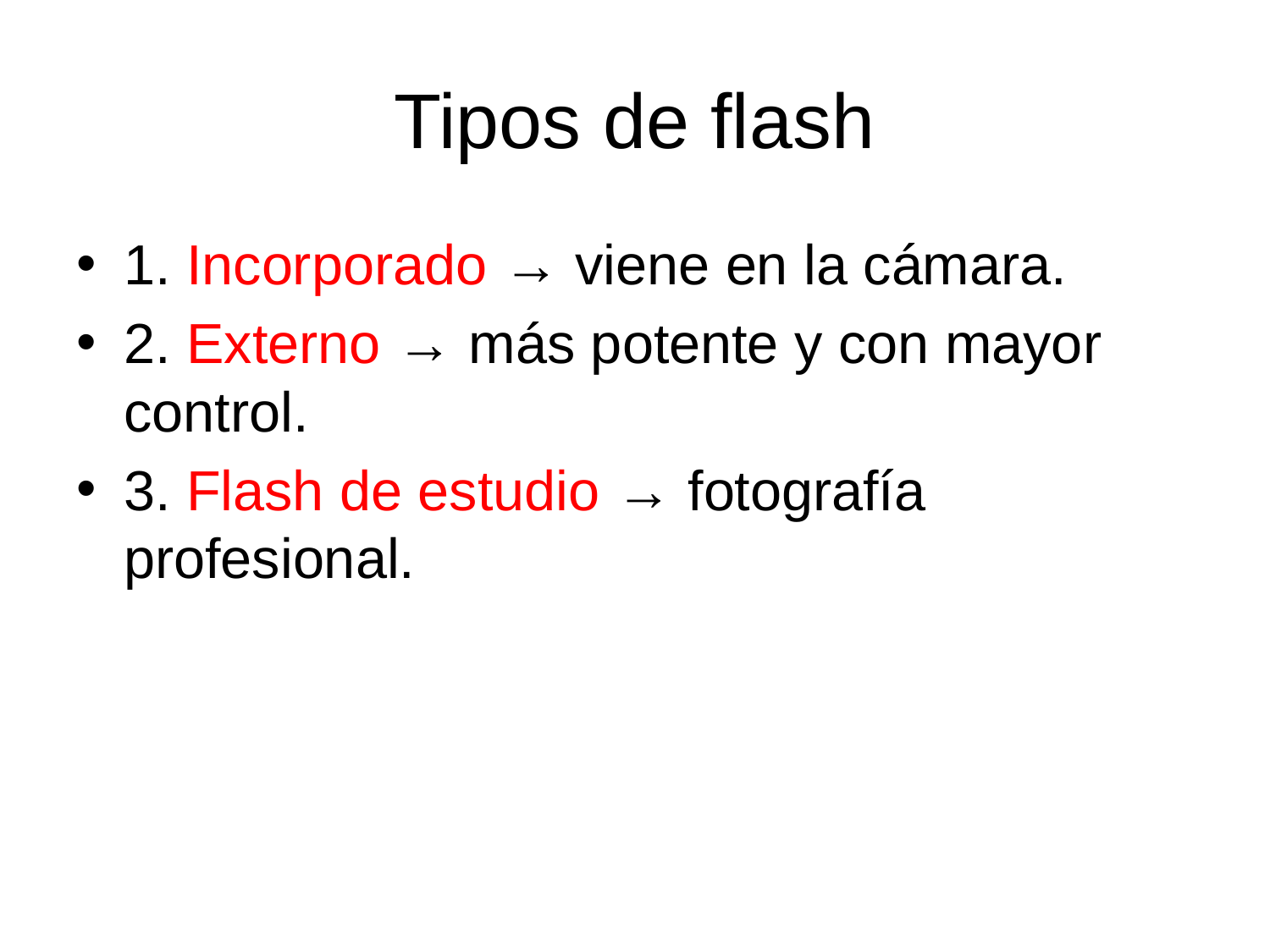

# Tipos de flash
1. Incorporado → viene en la cámara.
2. Externo → más potente y con mayor control.
3. Flash de estudio → fotografía profesional.